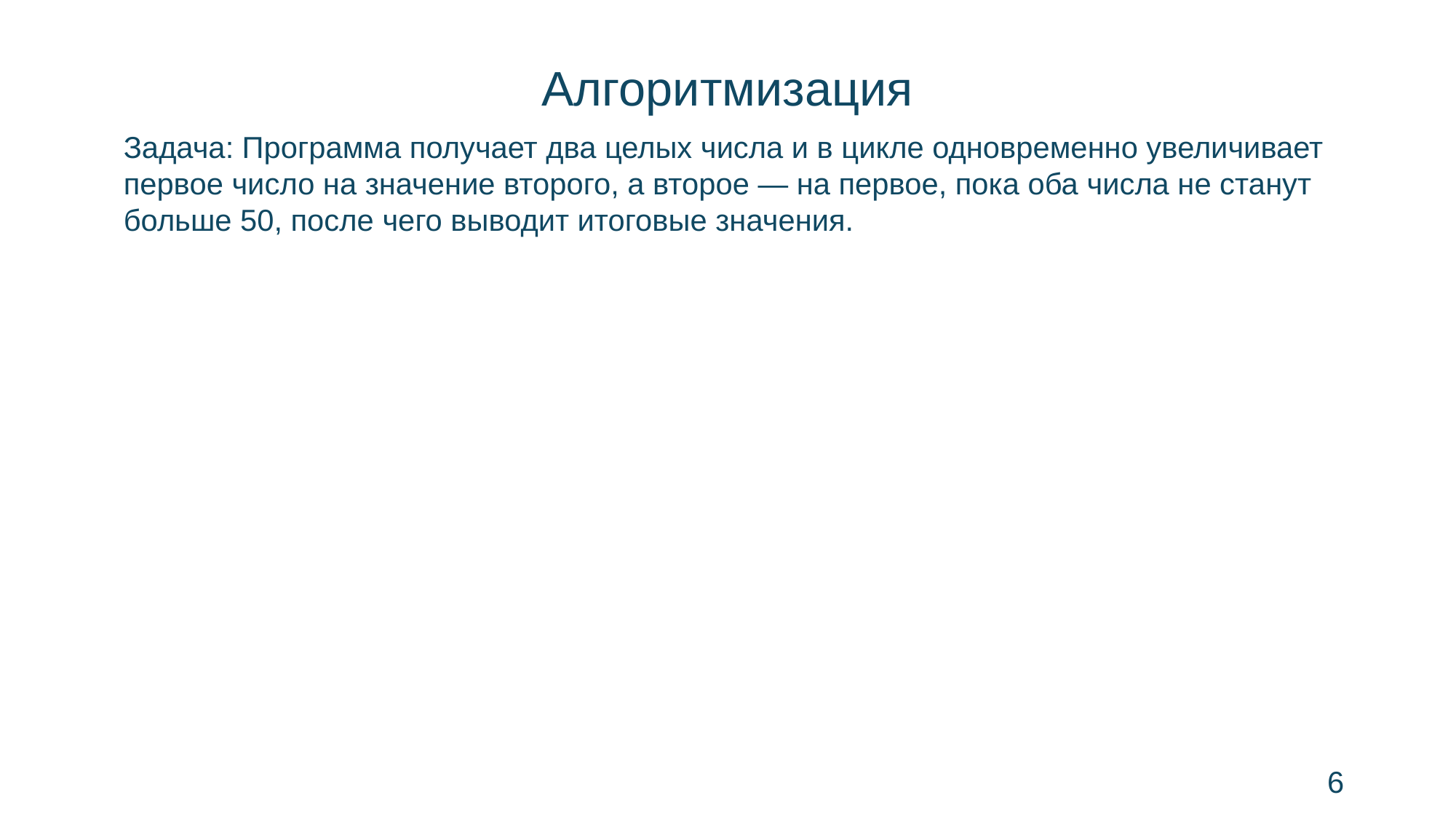

Алгоритмизация
Задача: Программа получает два целых числа и в цикле одновременно увеличивает первое число на значение второго, а второе — на первое, пока оба числа не станут больше 50, после чего выводит итоговые значения.
6